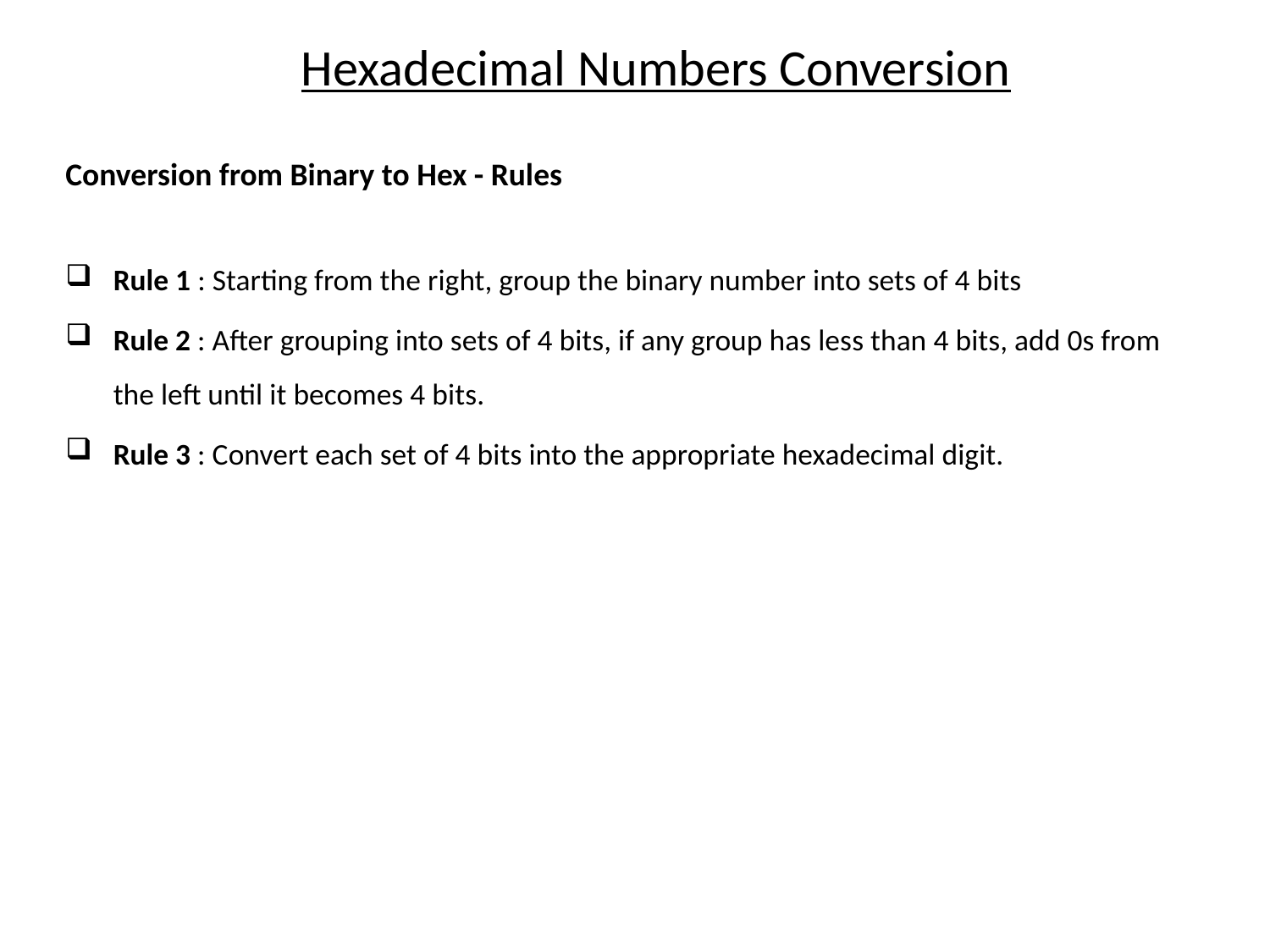

# Hexadecimal Numbers Conversion
Conversion from Binary to Hex - Rules

Rule 1 : Starting from the right, group the binary number into sets of 4 bits
Rule 2 : After grouping into sets of 4 bits, if any group has less than 4 bits, add 0s from the left until it becomes 4 bits.
Rule 3 : Convert each set of 4 bits into the appropriate hexadecimal digit.